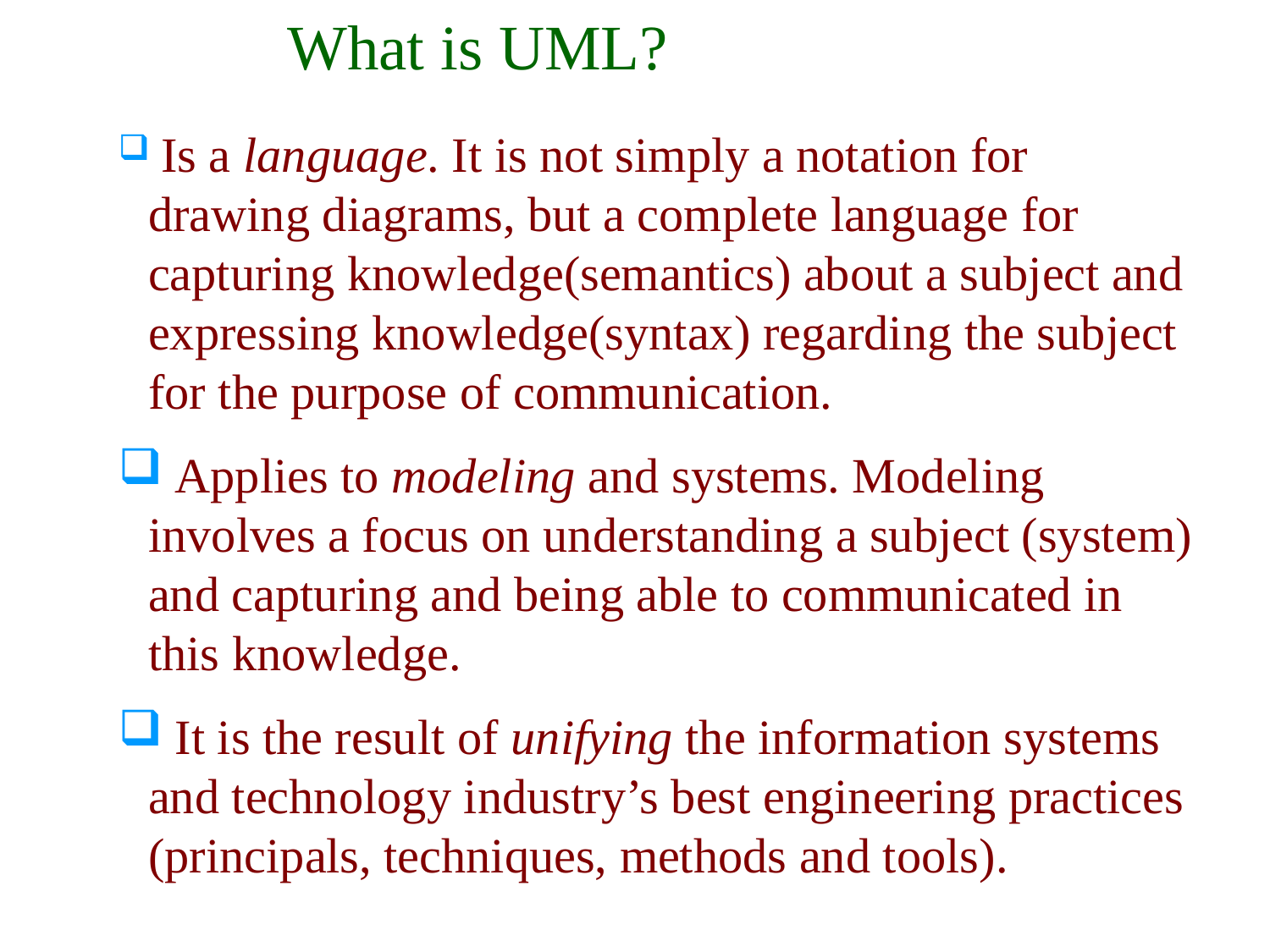

What is UML?

 Is a language. It is not simply a notation for drawing diagrams, but a complete language for capturing knowledge(semantics) about a subject and expressing knowledge(syntax) regarding the subject for the purpose of communication.
 Applies to modeling and systems. Modeling involves a focus on understanding a subject (system) and capturing and being able to communicated in this knowledge.
 It is the result of unifying the information systems and technology industry’s best engineering practices (principals, techniques, methods and tools).